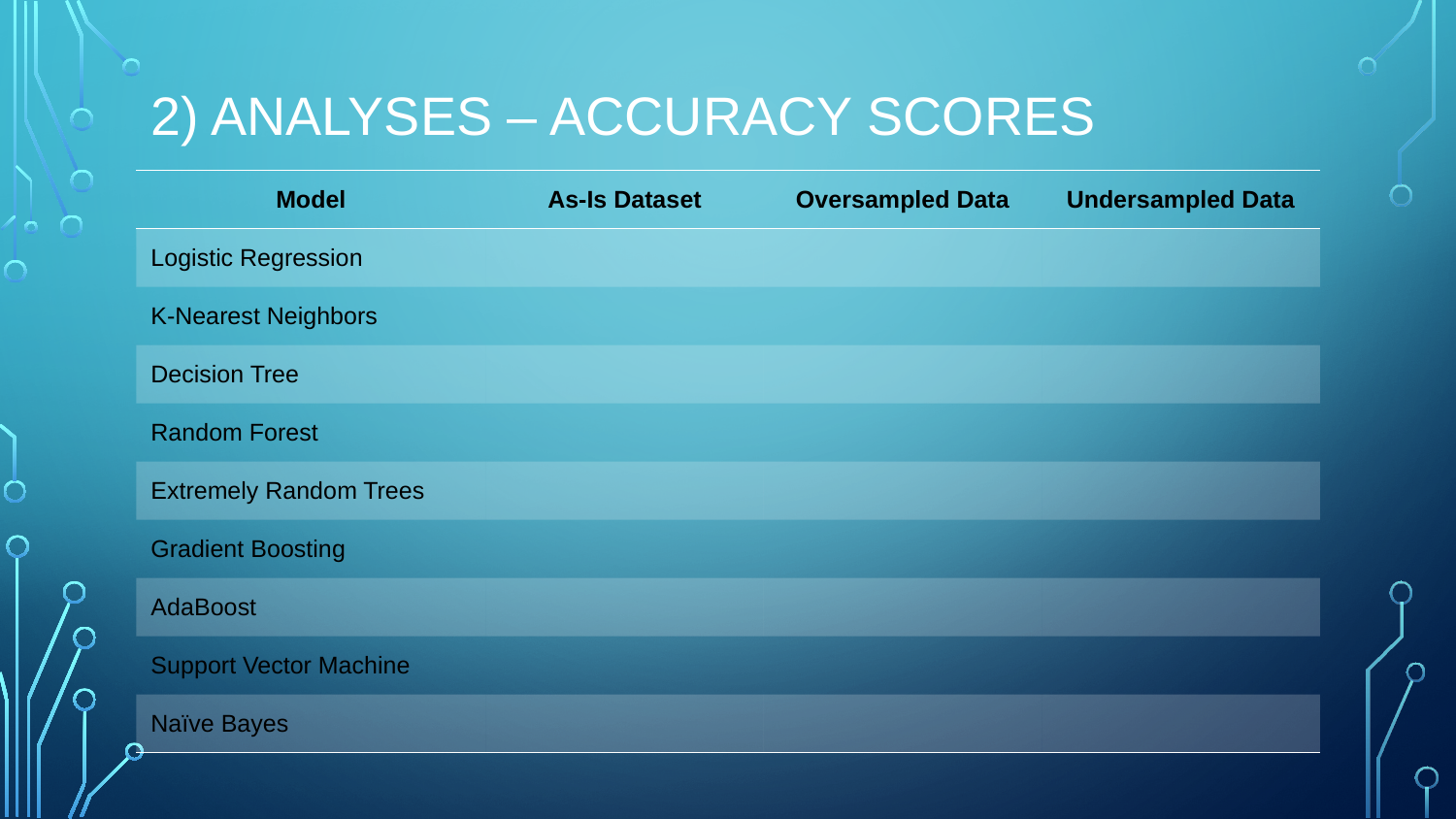

# 2) Analyses – Accuracy Scores
| Model | As-Is Dataset | Oversampled Data | Undersampled Data |
| --- | --- | --- | --- |
| Logistic Regression |  |  |  |
| K-Nearest Neighbors |  |  |  |
| Decision Tree |  |  |  |
| Random Forest |  |  |  |
| Extremely Random Trees |  |  |  |
| Gradient Boosting |  |  |  |
| AdaBoost |  |  |  |
| Support Vector Machine |  |  |  |
| Naïve Bayes |  |  |  |